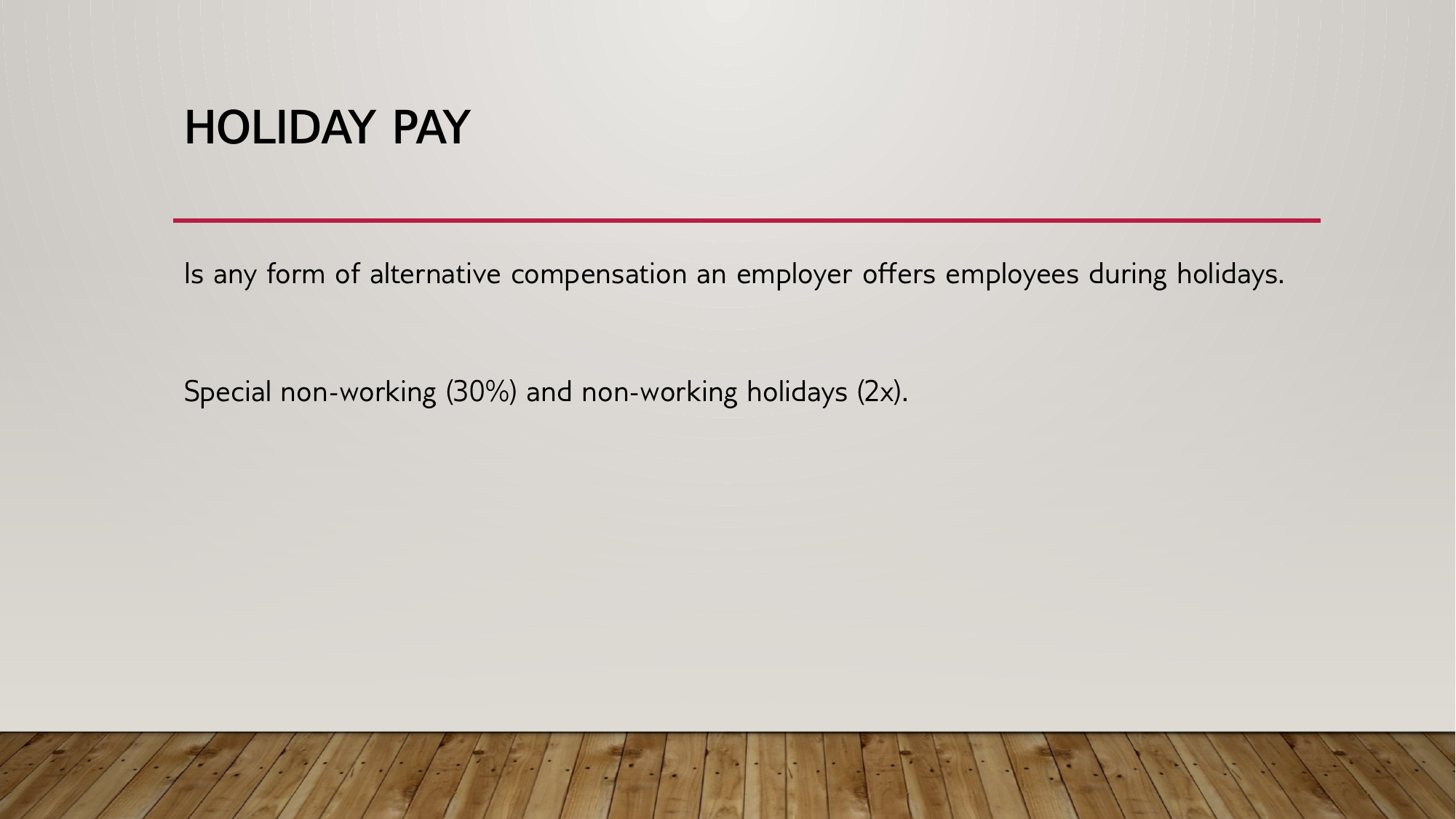

# Holiday pay
Is any form of alternative compensation an employer offers employees during holidays.

Special non-working (30%) and non-working holidays (2x).